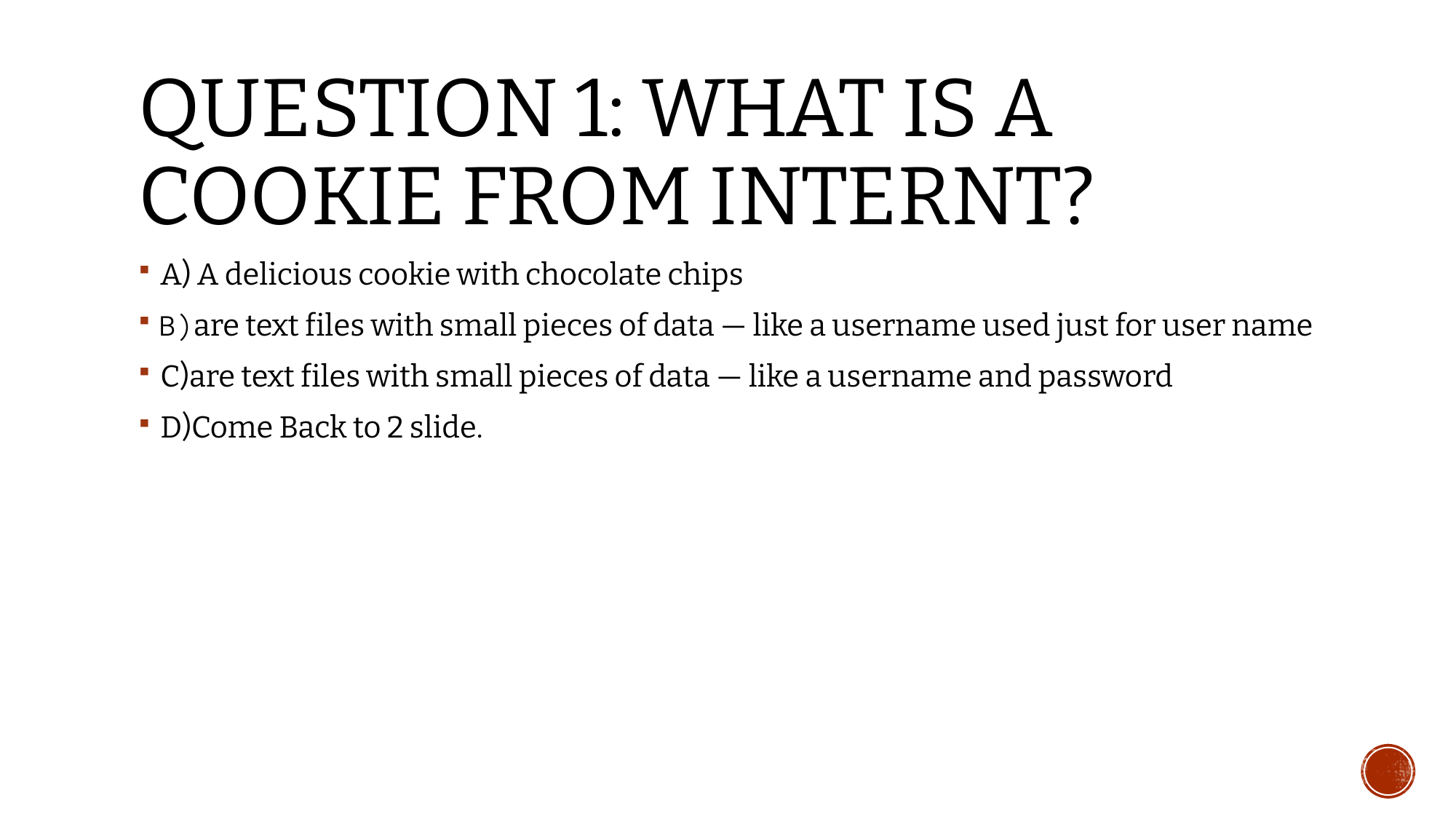

# Question 1: What is a cookie from internt?
A) A delicious cookie with chocolate chips
B)are text files with small pieces of data — like a username used just for user name
C)are text files with small pieces of data — like a username and password
D)Come Back to 2 slide.